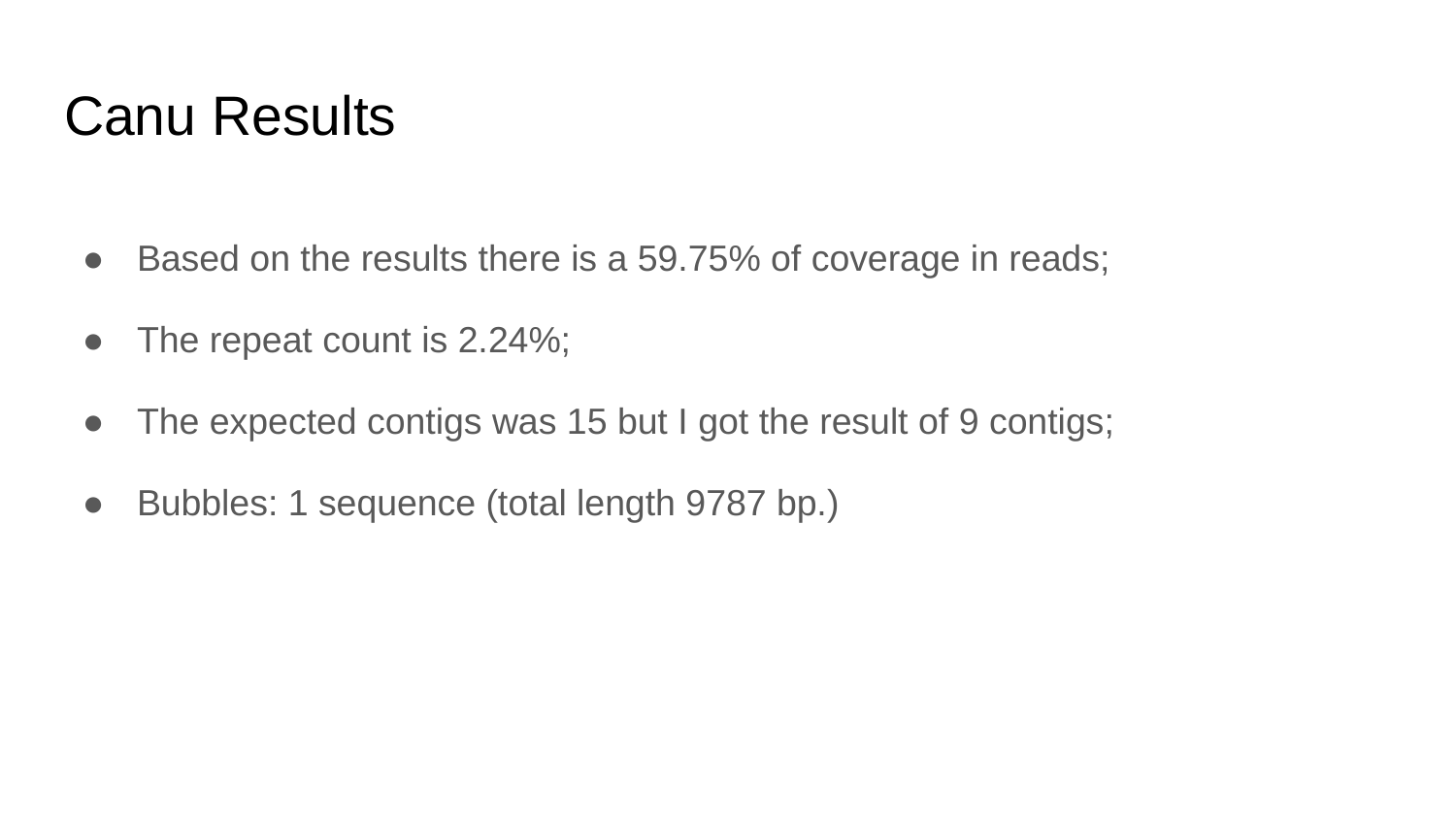

# Canu Results
Based on the results there is a 59.75% of coverage in reads;
The repeat count is 2.24%;
The expected contigs was 15 but I got the result of 9 contigs;
Bubbles: 1 sequence (total length 9787 bp.)